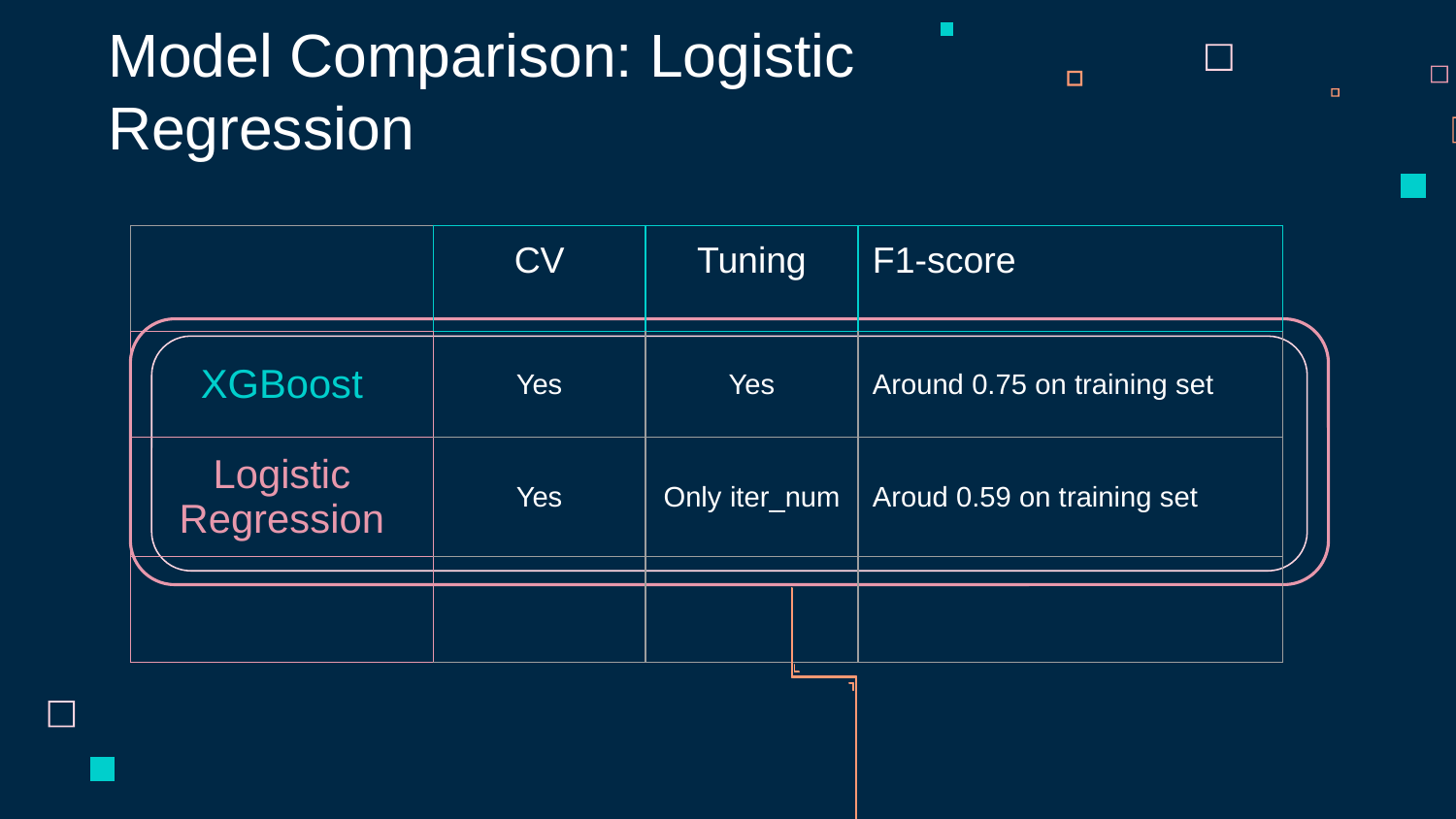

# Model Comparison: Logistic Regression
|  | CV | Tuning | F1-score |  |
| --- | --- | --- | --- | --- |
| XGBoost | Yes | Yes | Around 0.75 on training set |  |
| Logistic Regression | Yes | Only iter\_num | Aroud 0.59 on training set |  |
|  |  |  |  |  |